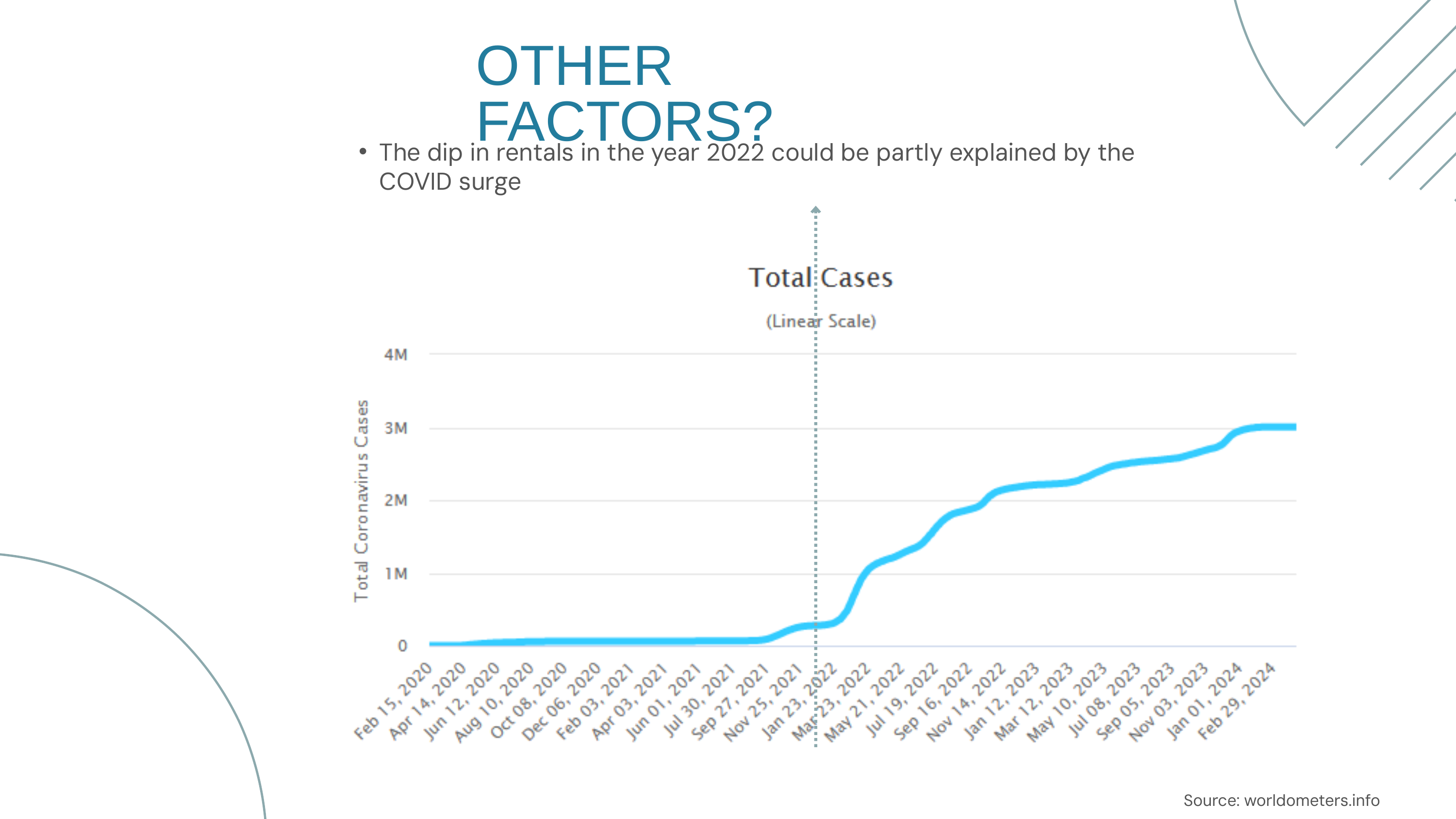

OTHER FACTORS?
The dip in rentals in the year 2022 could be partly explained by the COVID surge

Source: worldometers.info